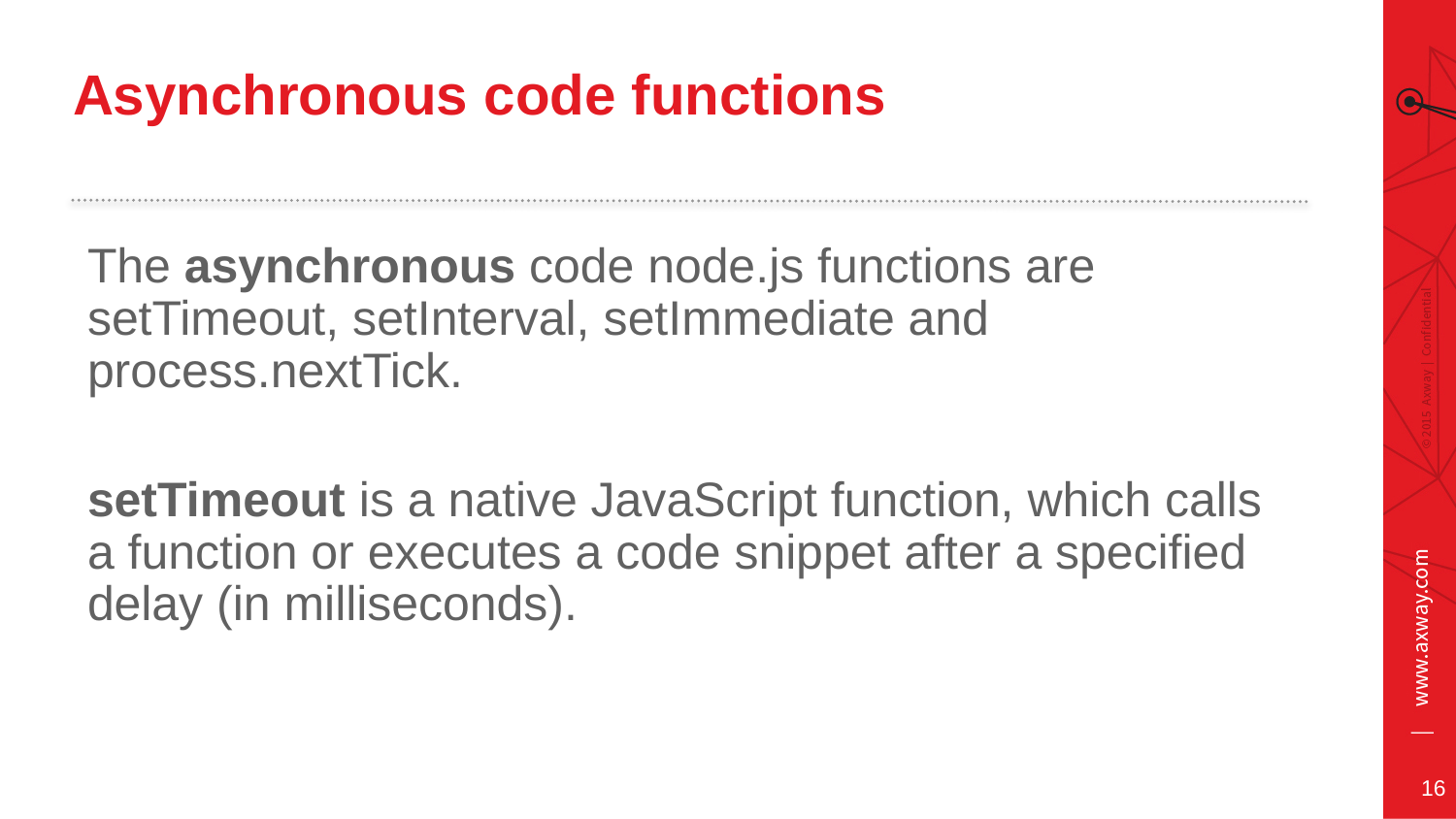

# Asynchronous code functions

The asynchronous code node.js functions are setTimeout, setInterval, setImmediate and process.nextTick.

setTimeout is a native JavaScript function, which calls a function or executes a code snippet after a specified delay (in milliseconds).

16